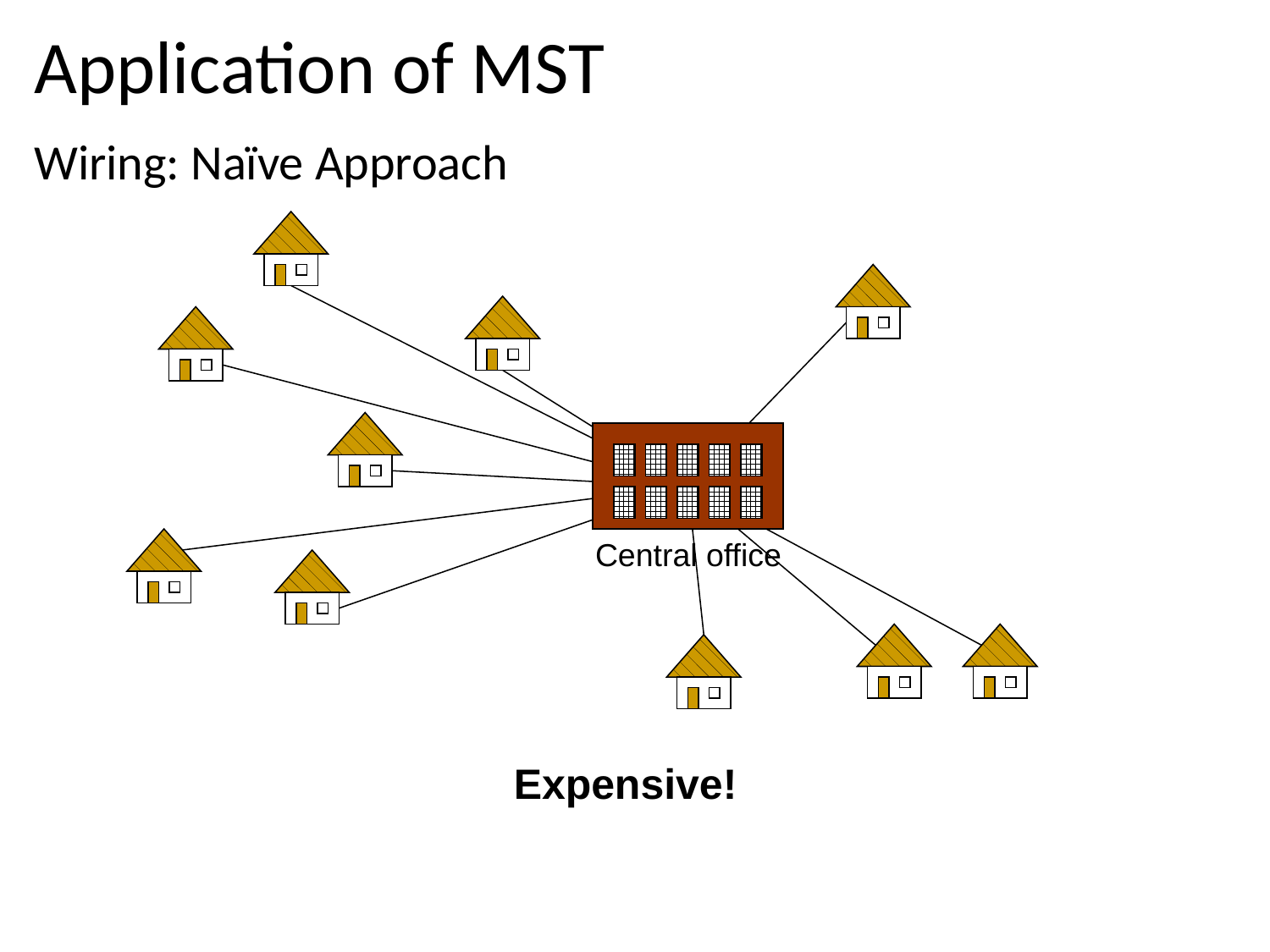

# Application of MST
Wiring: Naïve Approach

Central office

Expensive!